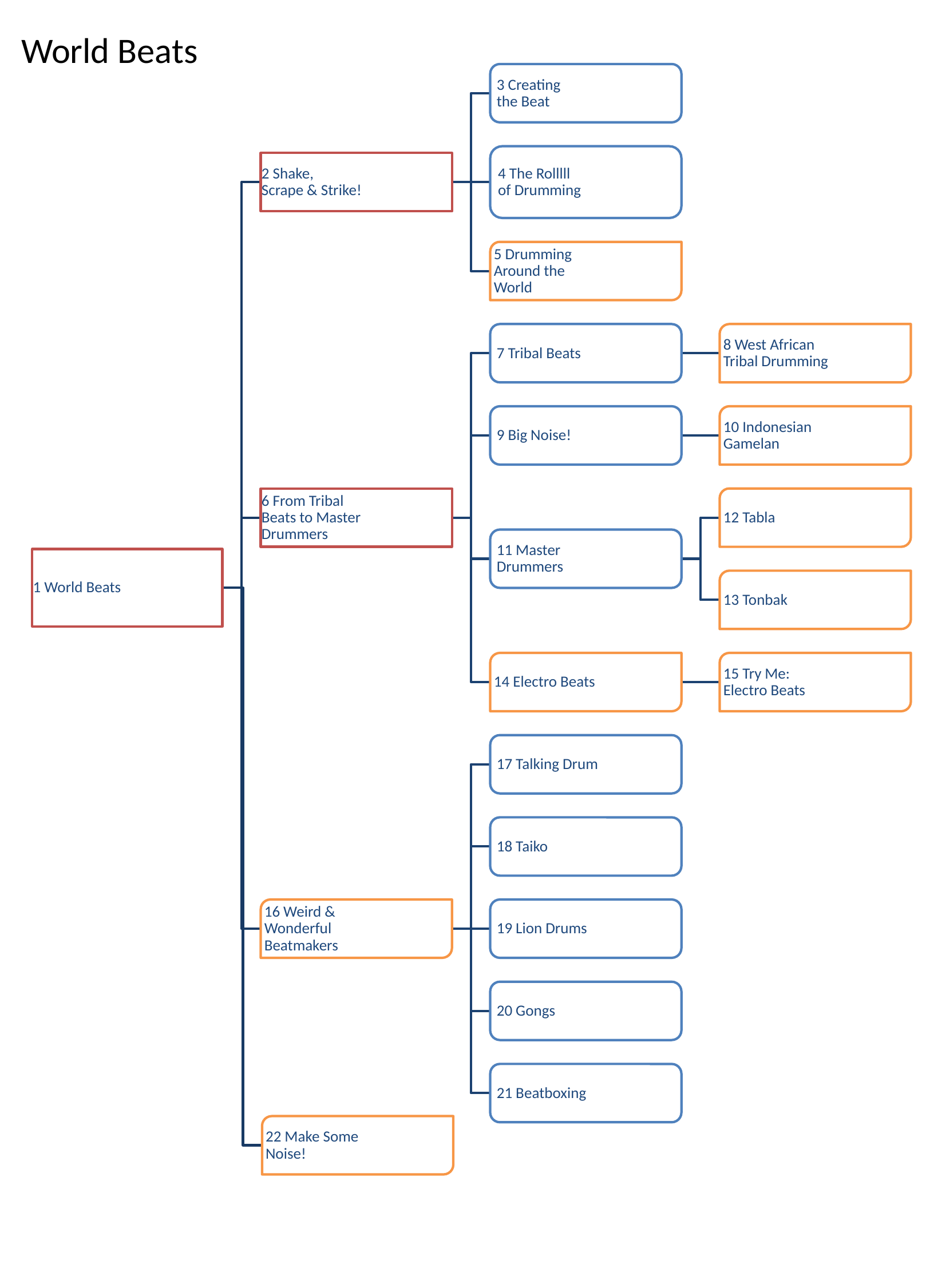

World Beats
1 World Beats
2 Shake,
Scrape & Strike!
3 Creating
the Beat
4 The Rolllll
of Drumming
5 Drumming
Around the
World
6 From Tribal
Beats to Master
Drummers
7 Tribal Beats
8 West African
Tribal Drumming
9 Big Noise!
10 Indonesian
Gamelan
11 Master
Drummers
12 Tabla
13 Tonbak
14 Electro Beats
15 Try Me:
Electro Beats
16 Weird &
Wonderful
Beatmakers
17 Talking Drum
18 Taiko
19 Lion Drums
20 Gongs
21 Beatboxing
22 Make Some
Noise!